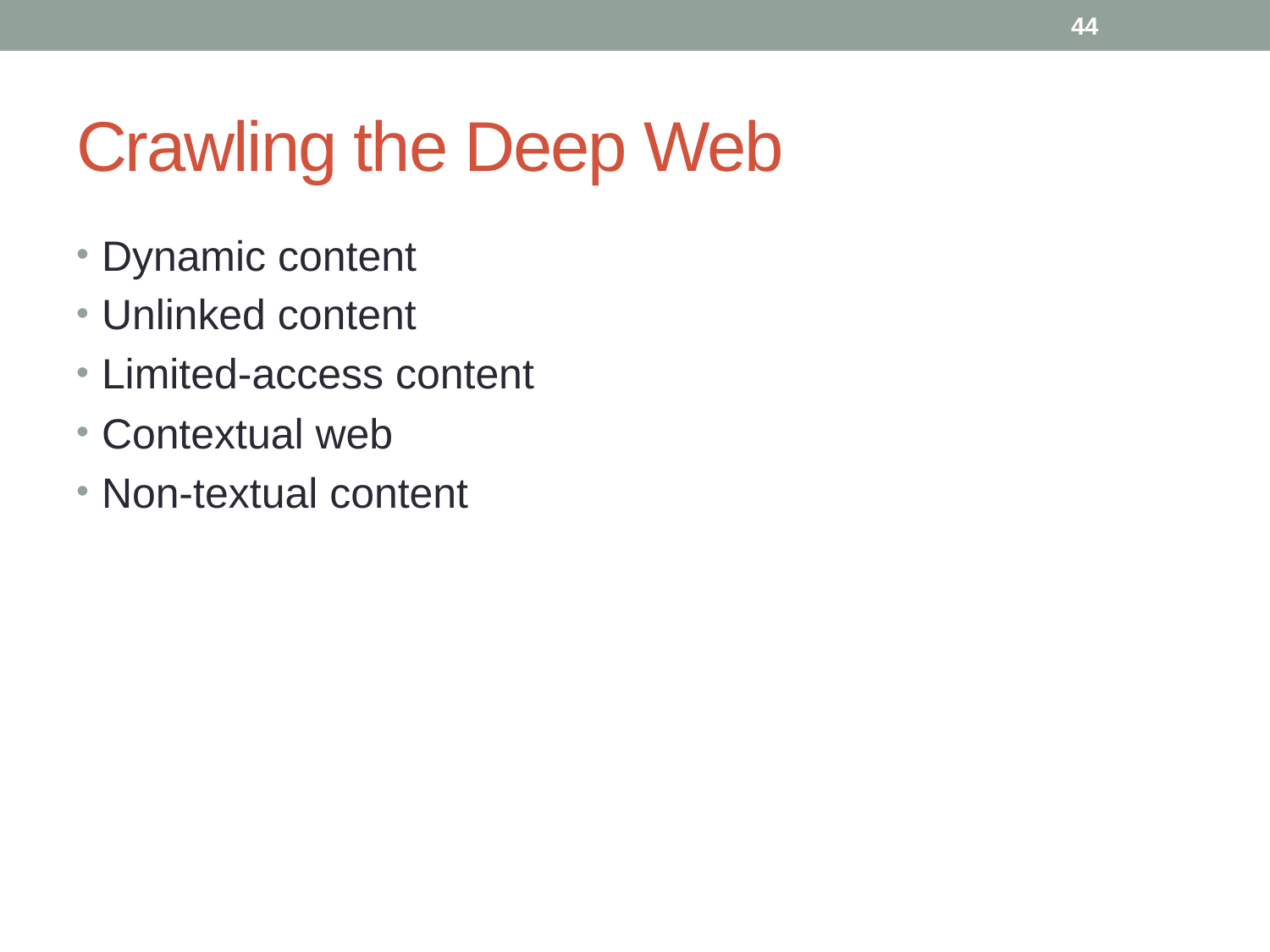

44
# Crawling the Deep Web
Dynamic content
Unlinked content
Limited-access content
Contextual web
Non-textual content